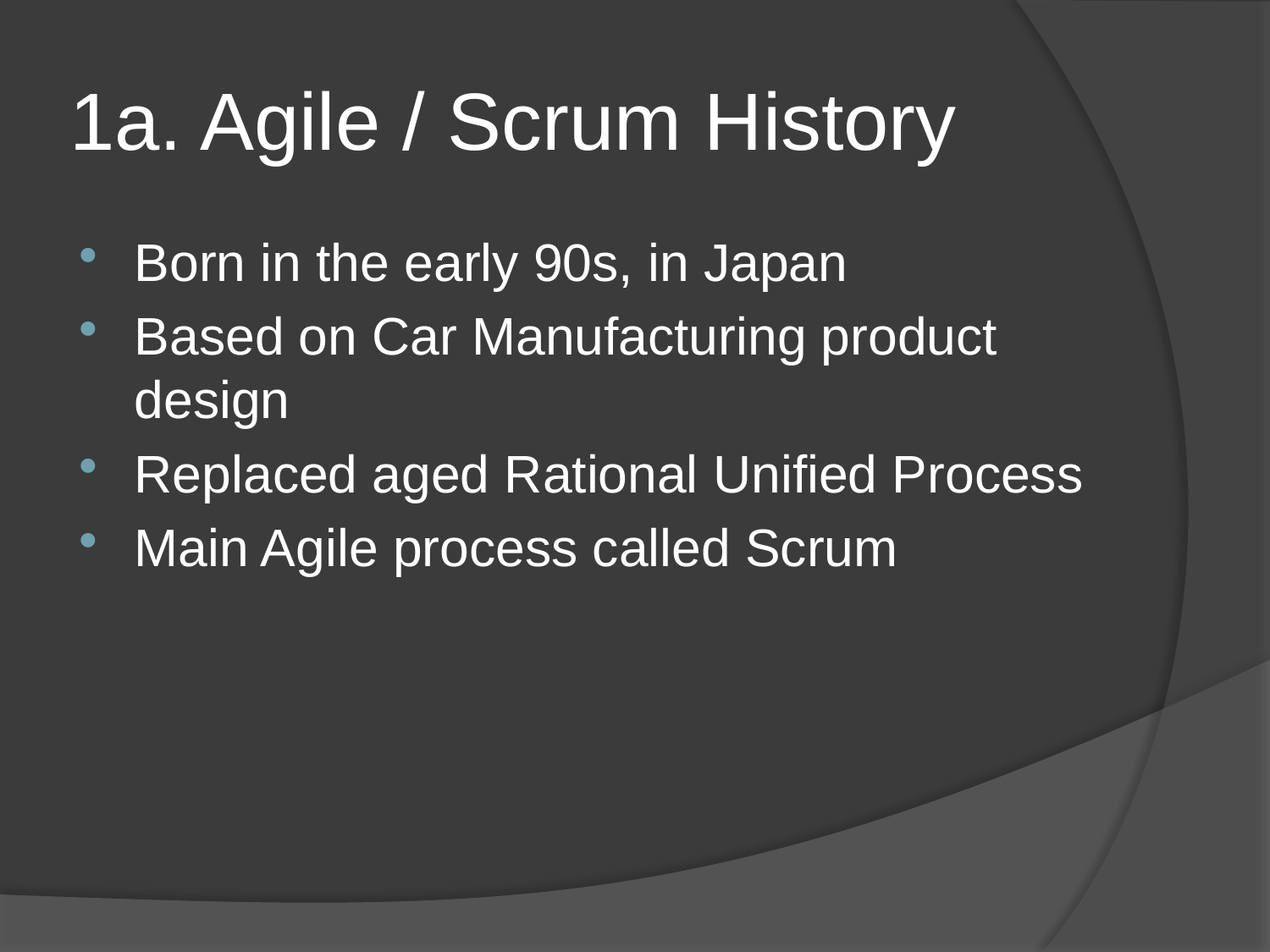

# 1a. Agile / Scrum History
Born in the early 90s, in Japan
Based on Car Manufacturing product design
Replaced aged Rational Unified Process
Main Agile process called Scrum